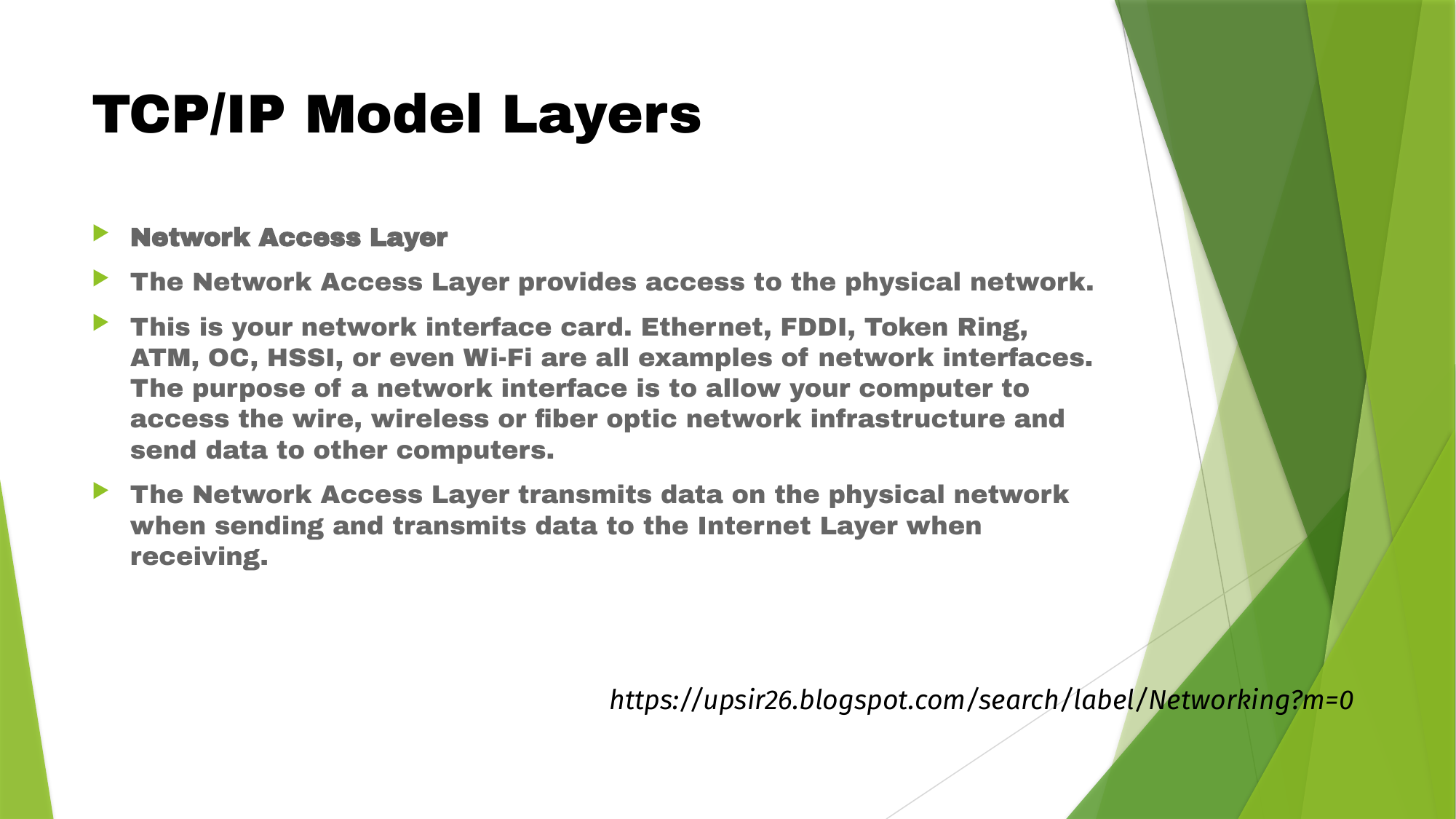

# TCP/IP Model Layers
Network Access Layer
The Network Access Layer provides access to the physical network.
This is your network interface card. Ethernet, FDDI, Token Ring, ATM, OC, HSSI, or even Wi-Fi are all examples of network interfaces. The purpose of a network interface is to allow your computer to access the wire, wireless or fiber optic network infrastructure and send data to other computers.
The Network Access Layer transmits data on the physical network when sending and transmits data to the Internet Layer when receiving.

https://upsir26.blogspot.com/search/label/Networking?m=0